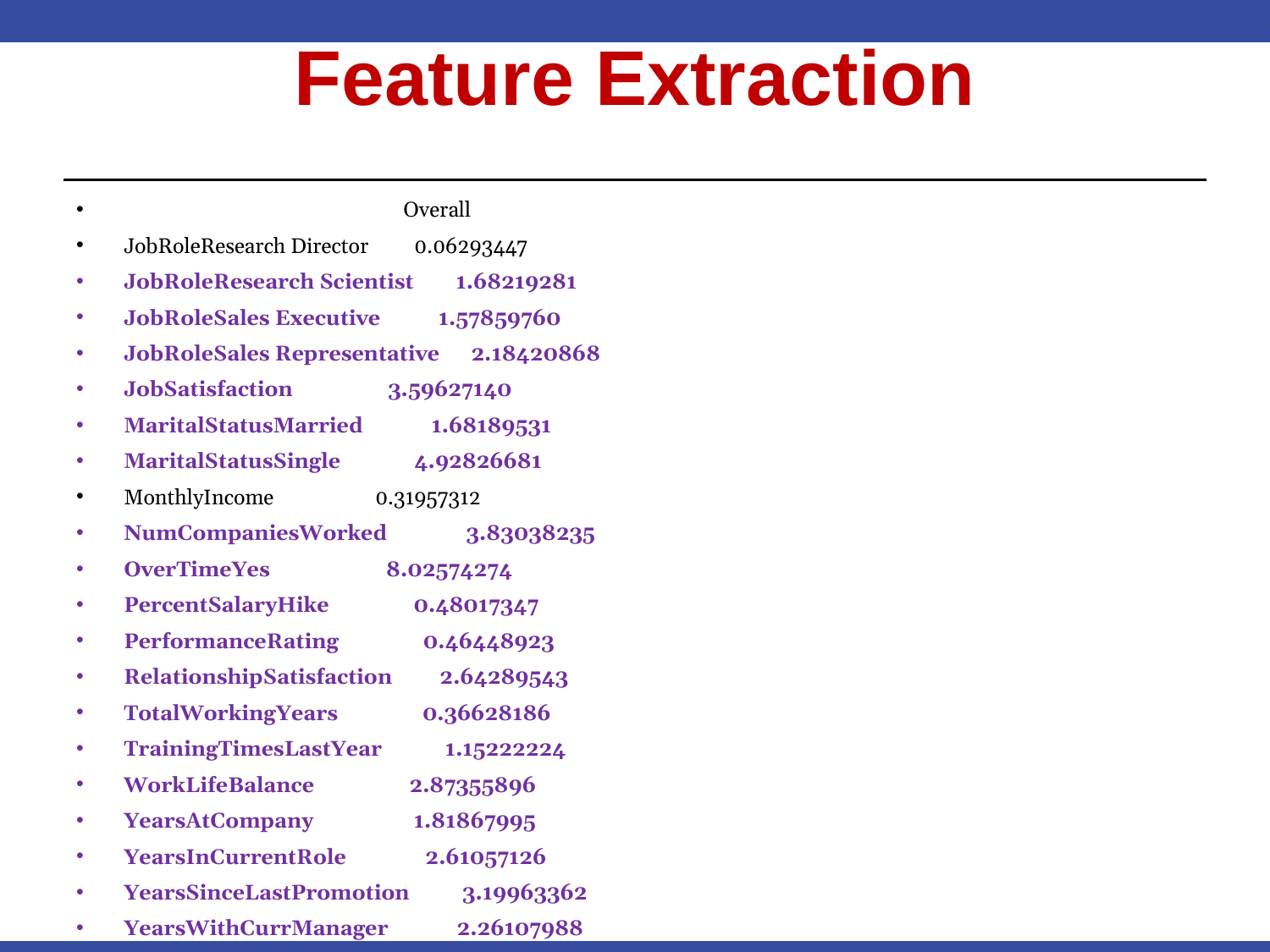

# Feature Extraction
                                                       Overall
JobRoleResearch Director         0.06293447
JobRoleResearch Scientist        1.68219281
JobRoleSales Executive           1.57859760
JobRoleSales Representative      2.18420868
JobSatisfaction                  3.59627140
MaritalStatusMarried             1.68189531
MaritalStatusSingle              4.92826681
MonthlyIncome                    0.31957312
NumCompaniesWorked               3.83038235
OverTimeYes                      8.02574274
PercentSalaryHike                0.48017347
PerformanceRating                0.46448923
RelationshipSatisfaction         2.64289543
TotalWorkingYears                0.36628186
TrainingTimesLastYear            1.15222224
WorkLifeBalance                  2.87355896
YearsAtCompany                   1.81867995
YearsInCurrentRole               2.61057126
YearsSinceLastPromotion          3.19963362
YearsWithCurrManager             2.26107988